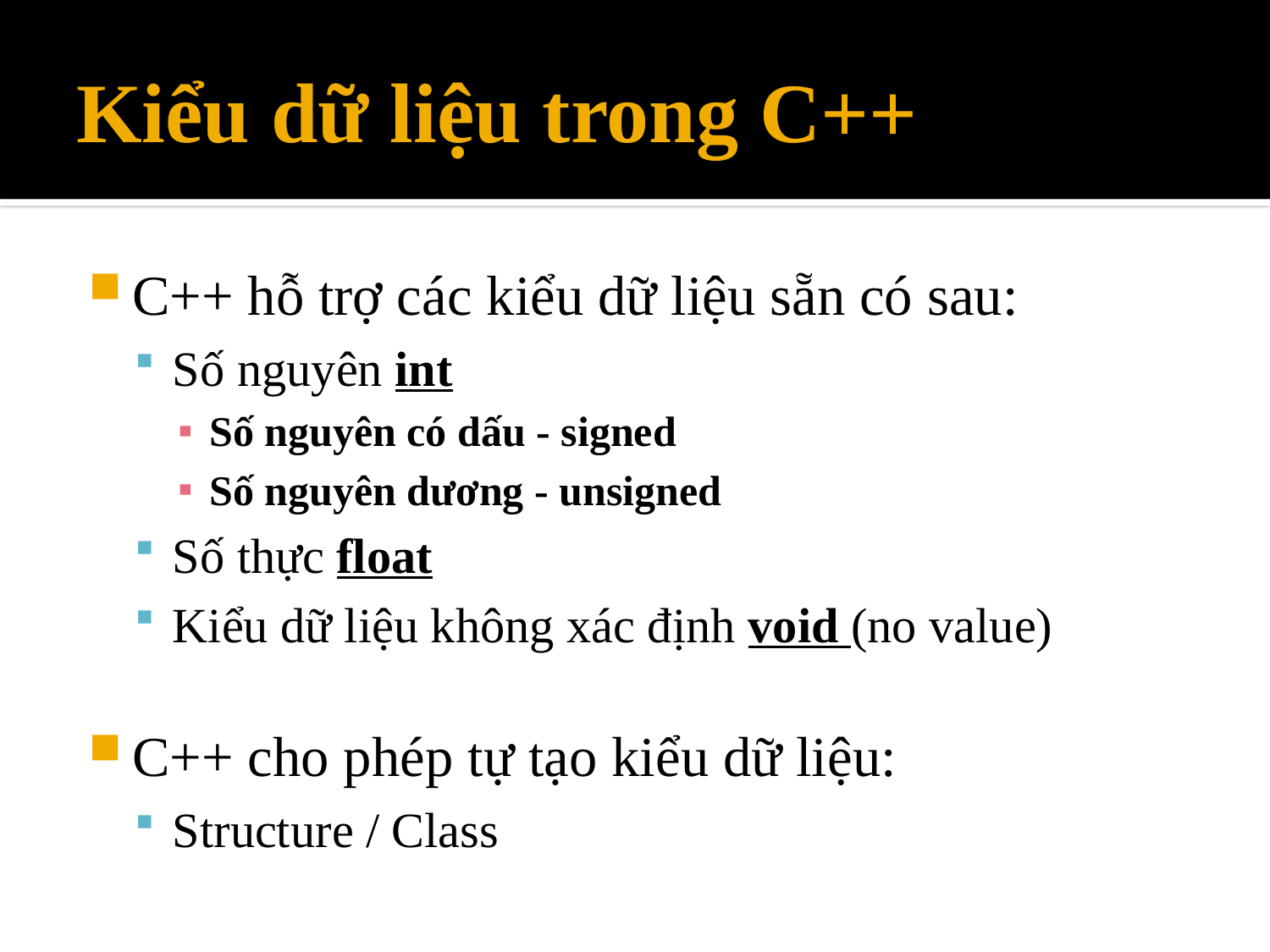

# Kiểu dữ liệu trong C++
C++ hỗ trợ các kiểu dữ liệu sẵn có sau:
Số nguyên int
Số nguyên có dấu - signed
Số nguyên dương - unsigned
Số thực float
Kiểu dữ liệu không xác định void (no value)

C++ cho phép tự tạo kiểu dữ liệu:
Structure / Class